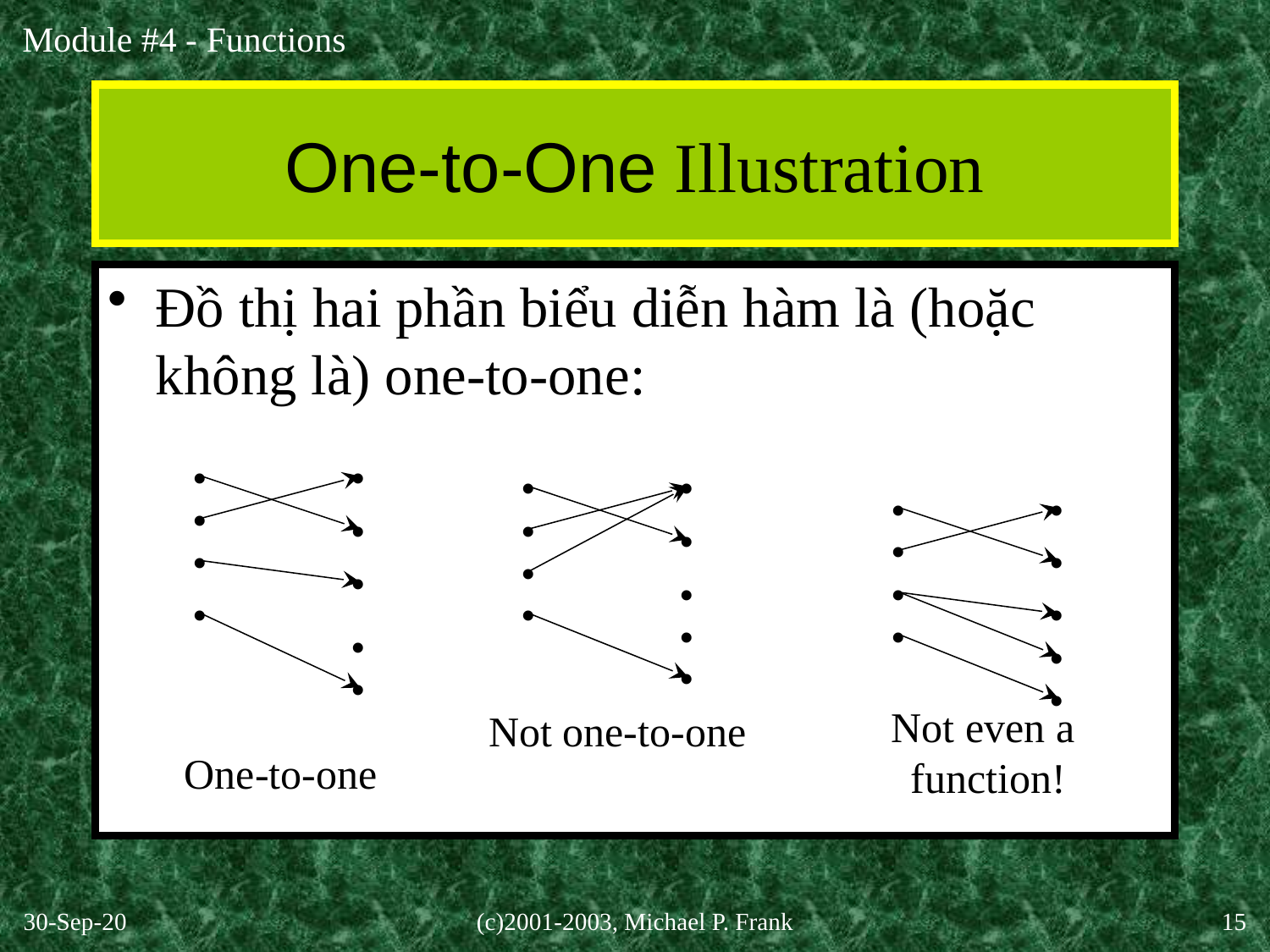

# One-to-One Illustration
Đồ thị hai phần biểu diễn hàm là (hoặc không là) one-to-one:
•
•
•
•

•
•
•

•
•
•

•
•
•
•
•

•
•
•
•
•

•
•

•

•

•
•
•
Not even a
function!
Not one-to-one
One-to-one
30-Sep-20
(c)2001-2003, Michael P. Frank
15